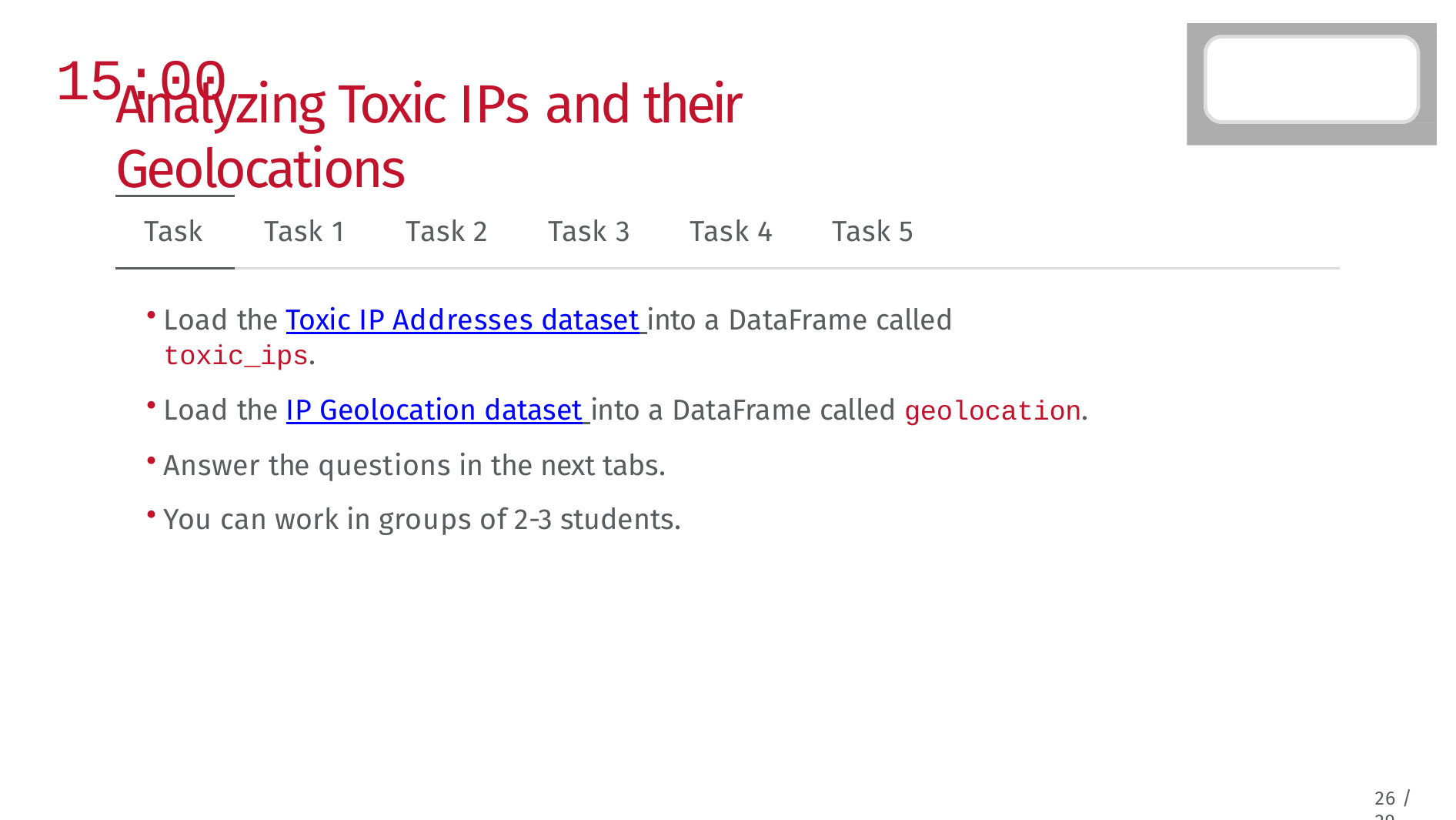

# 15:00
Analyzing Toxic IPs and their Geolocations

Task	Task 1	Task 2	Task 3	Task 4	Task 5

Load the Toxic IP Addresses dataset into a DataFrame called toxic_ips.
Load the IP Geolocation dataset into a DataFrame called geolocation.
Answer the questions in the next tabs.
You can work in groups of 2-3 students.

26 / 29